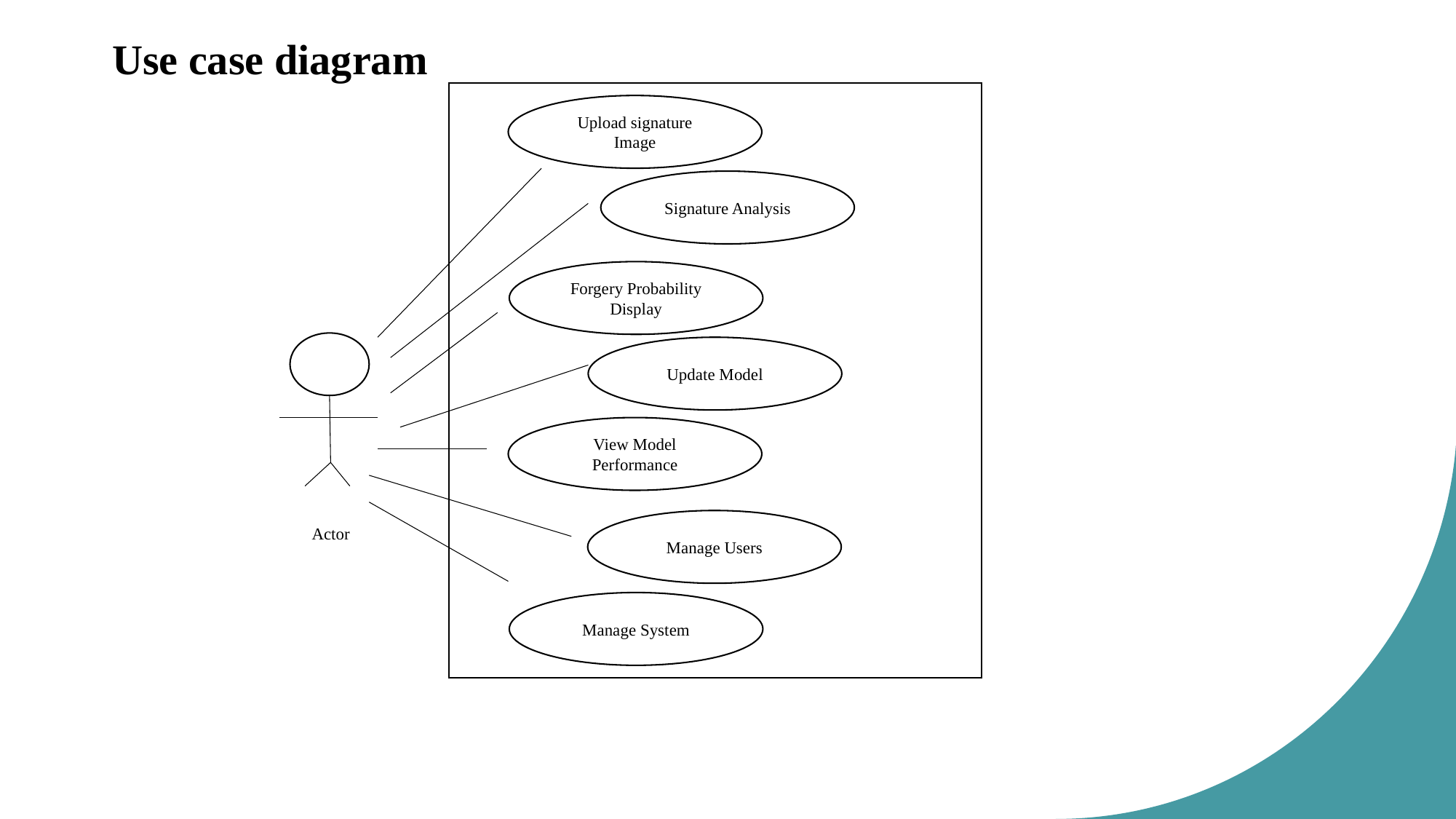

Use case diagram

Upload signature Image
Signature Analysis
Forgery Probability Display

Update Model
View Model Performance
Manage Users
Actor
Manage System